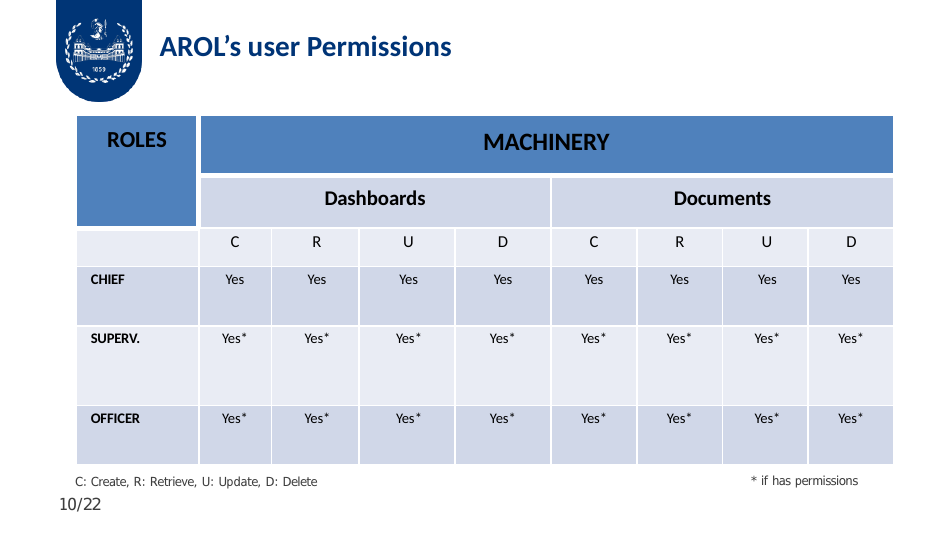

AROL’s user Permissions
| ROLES | MACHINERY |  |  |  |  |  |  |  |
| --- | --- | --- | --- | --- | --- | --- | --- | --- |
|  | Dashboards |  |  |  | Documents |  |  |  |
|  | C | R | U | D | C | R | U | D |
| CHIEF | Yes | Yes | Yes | Yes | Yes | Yes | Yes | Yes |
| SUPERV. | Yes\* | Yes\* | Yes\* | Yes\* | Yes\* | Yes\* | Yes\* | Yes\* |
| OFFICER | Yes\* | Yes\* | Yes\* | Yes\* | Yes\* | Yes\* | Yes\* | Yes\* |
* if has permissions
C: Create, R: Retrieve, U: Update, D: Delete
10/22